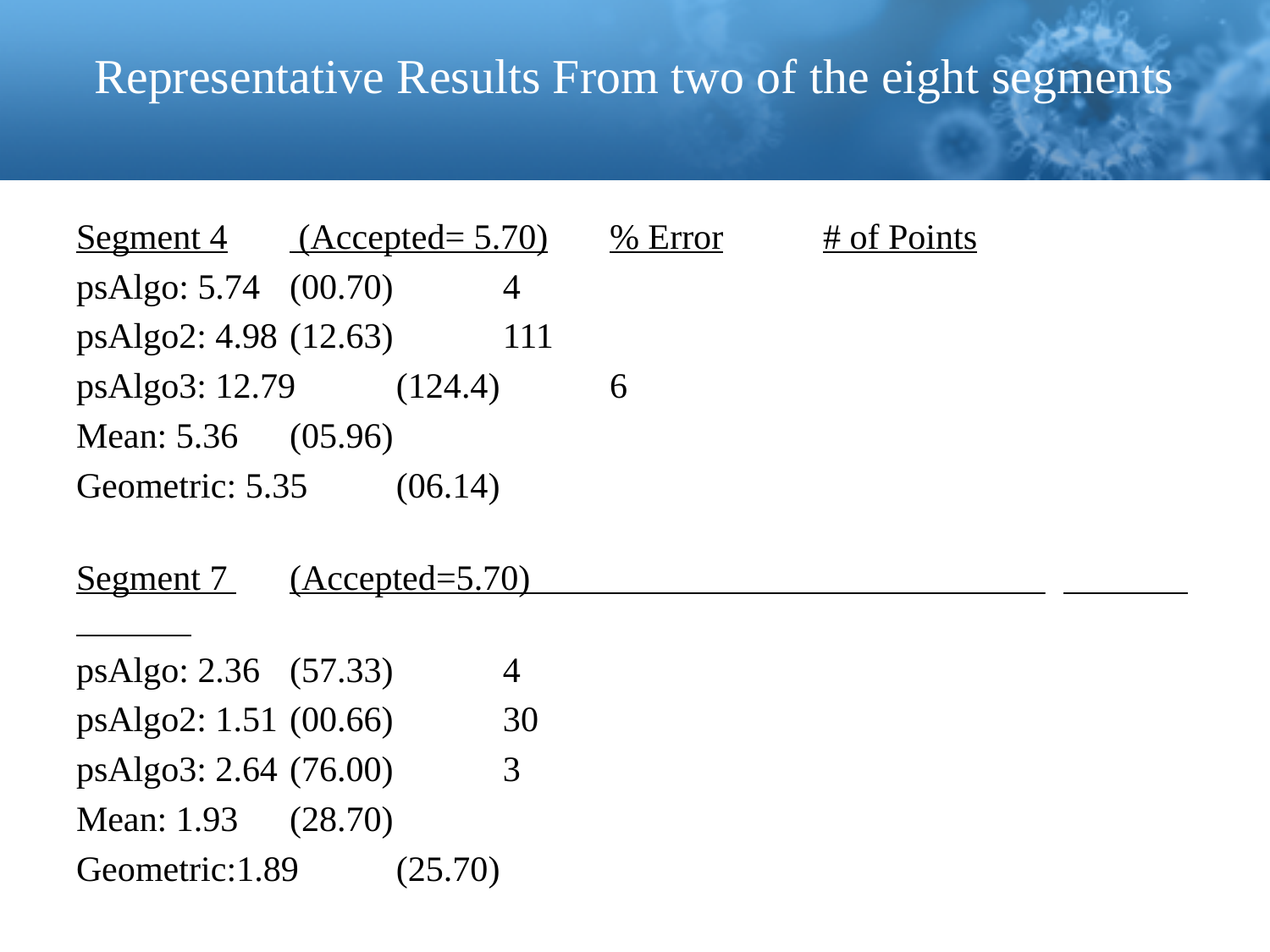

# Representative Results From two of the eight segments
Segment 4	 (Accepted= 5.70)	% Error		# of Points
psAlgo: 5.74				(00.70)    	4
psAlgo2: 4.98				(12.63)    	111
psAlgo3: 12.79				(124.4)    	6
Mean: 5.36				(05.96)
Geometric: 5.35				(06.14)
Segment 7 	(Accepted=5.70)                                                          _
psAlgo: 2.36				(57.33)     	4
psAlgo2: 1.51				(00.66)     	30
psAlgo3: 2.64				(76.00)     	3
Mean: 1.93				(28.70)
Geometric:1.89				(25.70)